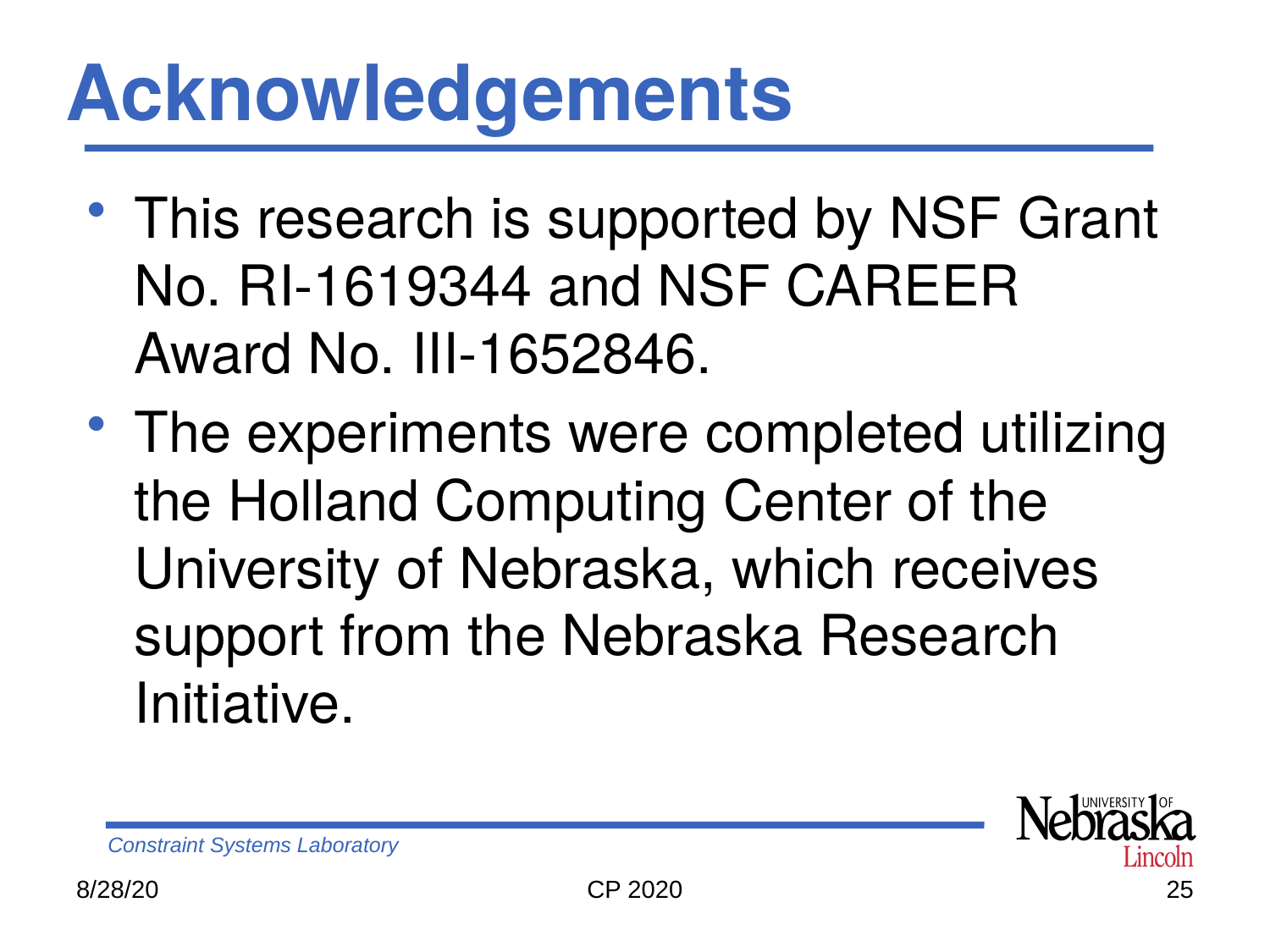

# Acknowledgements
This research is supported by NSF Grant No. RI-1619344 and NSF CAREER Award No. III-1652846.
The experiments were completed utilizing the Holland Computing Center of the University of Nebraska, which receives support from the Nebraska Research Initiative.

8/28/20
CP 2020
25